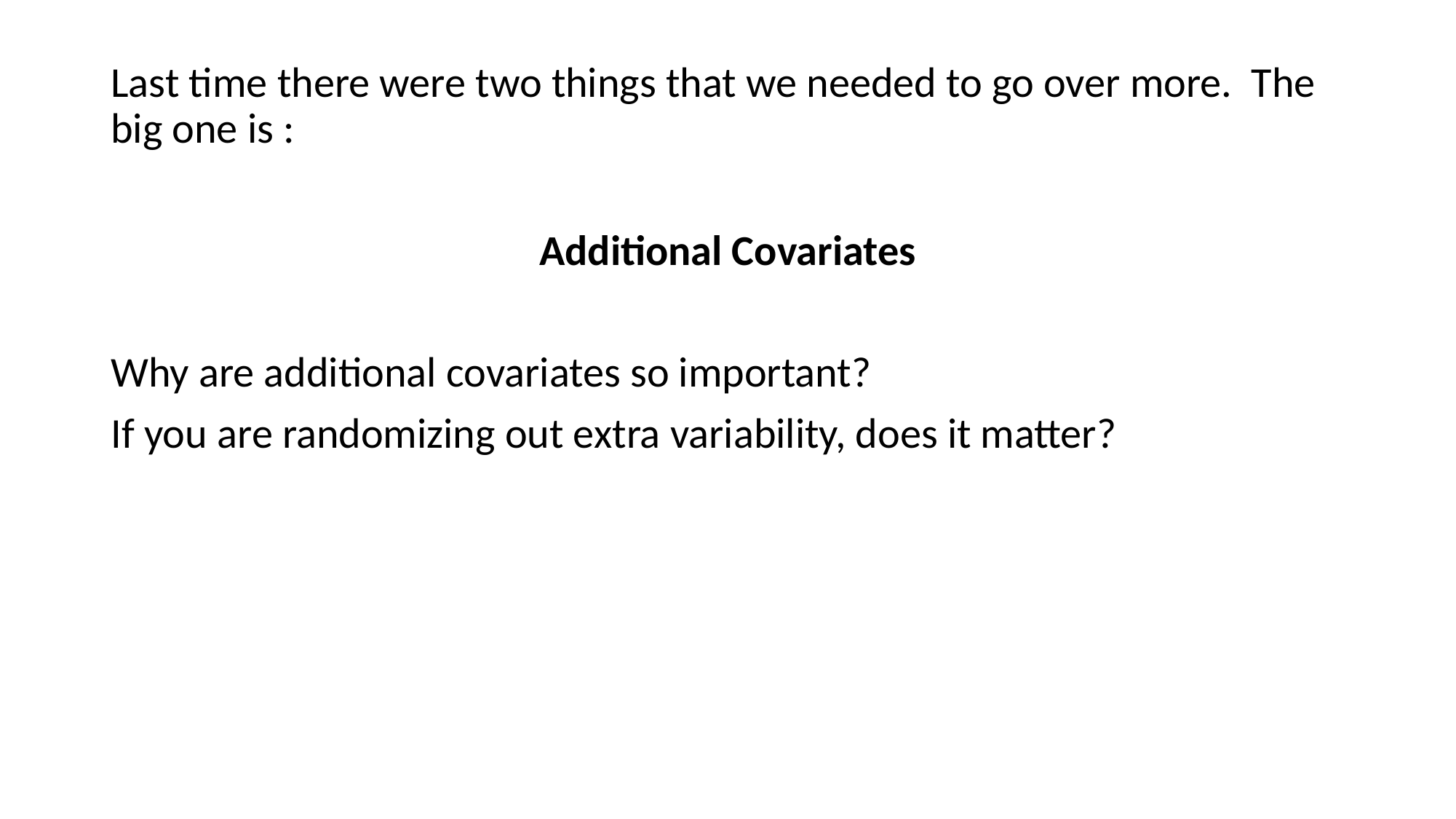

Last time there were two things that we needed to go over more.  The big one is :

Additional Covariates

Why are additional covariates so important?
If you are randomizing out extra variability, does it matter?